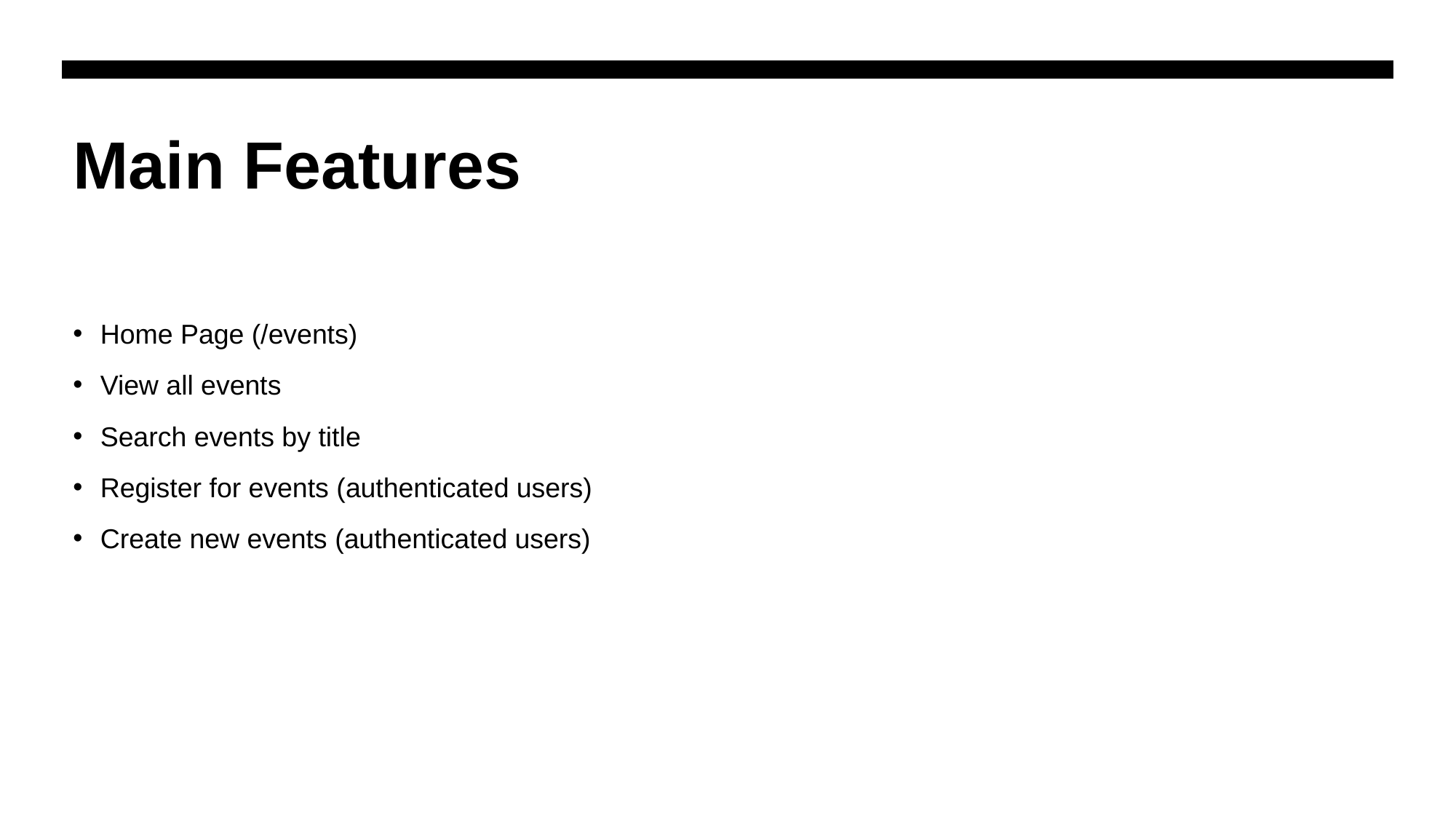

# Main Features
Home Page (/events)
View all events
Search events by title
Register for events (authenticated users)
Create new events (authenticated users)